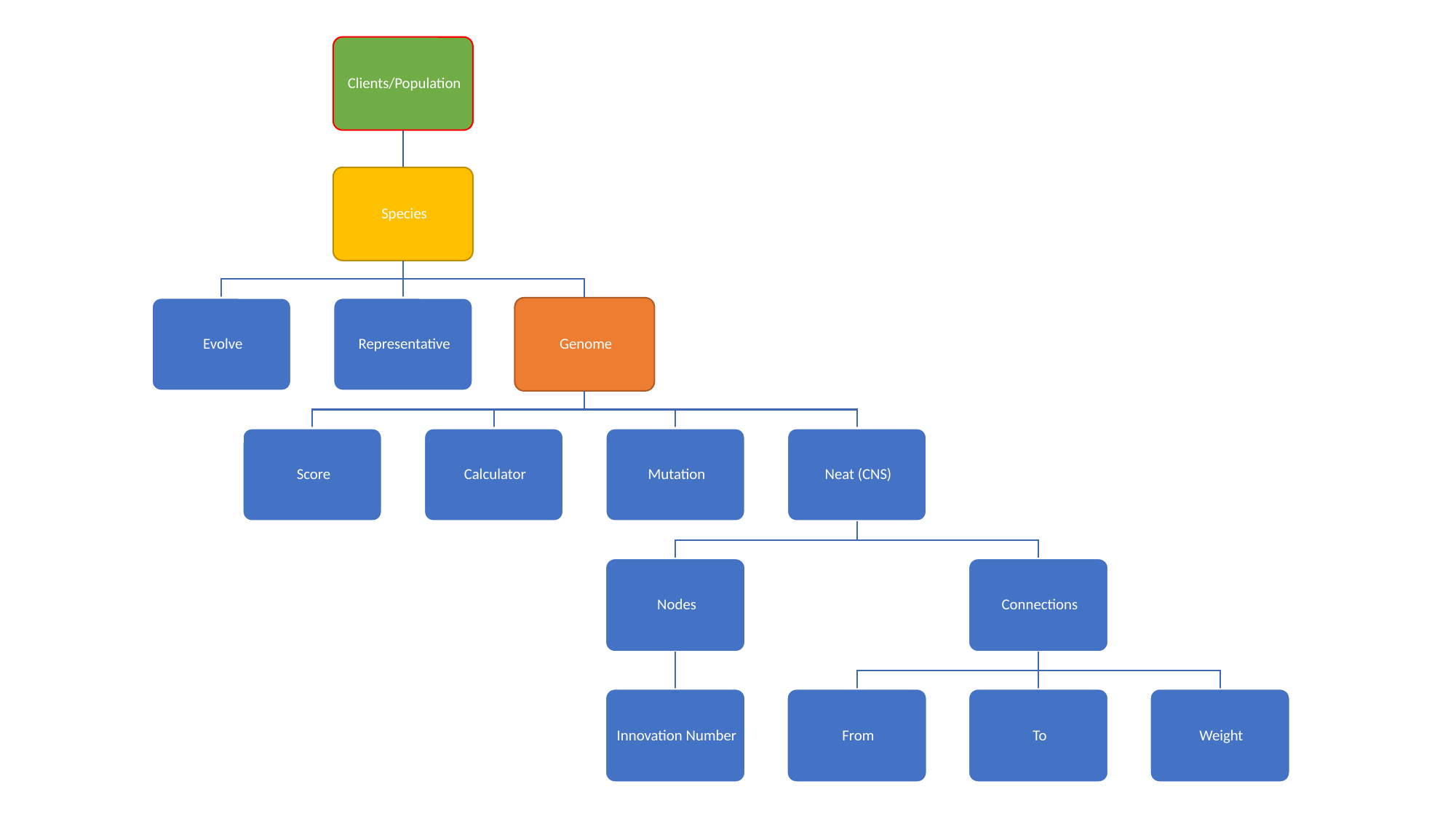

Clients/Population
Species
Evolve
Representative
Genome
Score
Calculator
Mutation
Neat (CNS)
Nodes
Innovation Number
Connections
From
To
Weight